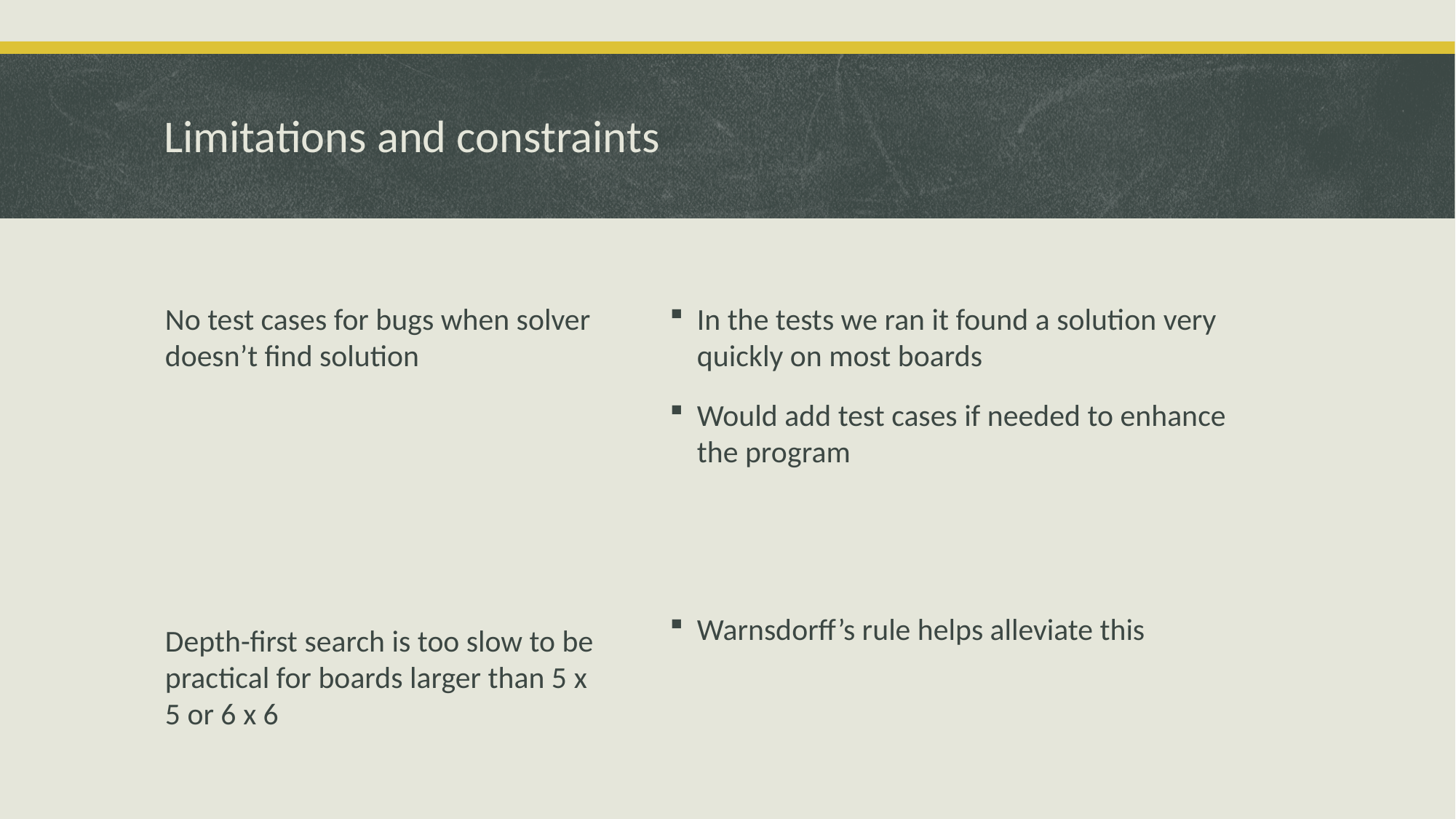

# Limitations and constraints
No test cases for bugs when solver doesn’t find solution

Depth-first search is too slow to be practical for boards larger than 5 x 5 or 6 x 6
In the tests we ran it found a solution very quickly on most boards
Would add test cases if needed to enhance the program

Warnsdorff’s rule helps alleviate this